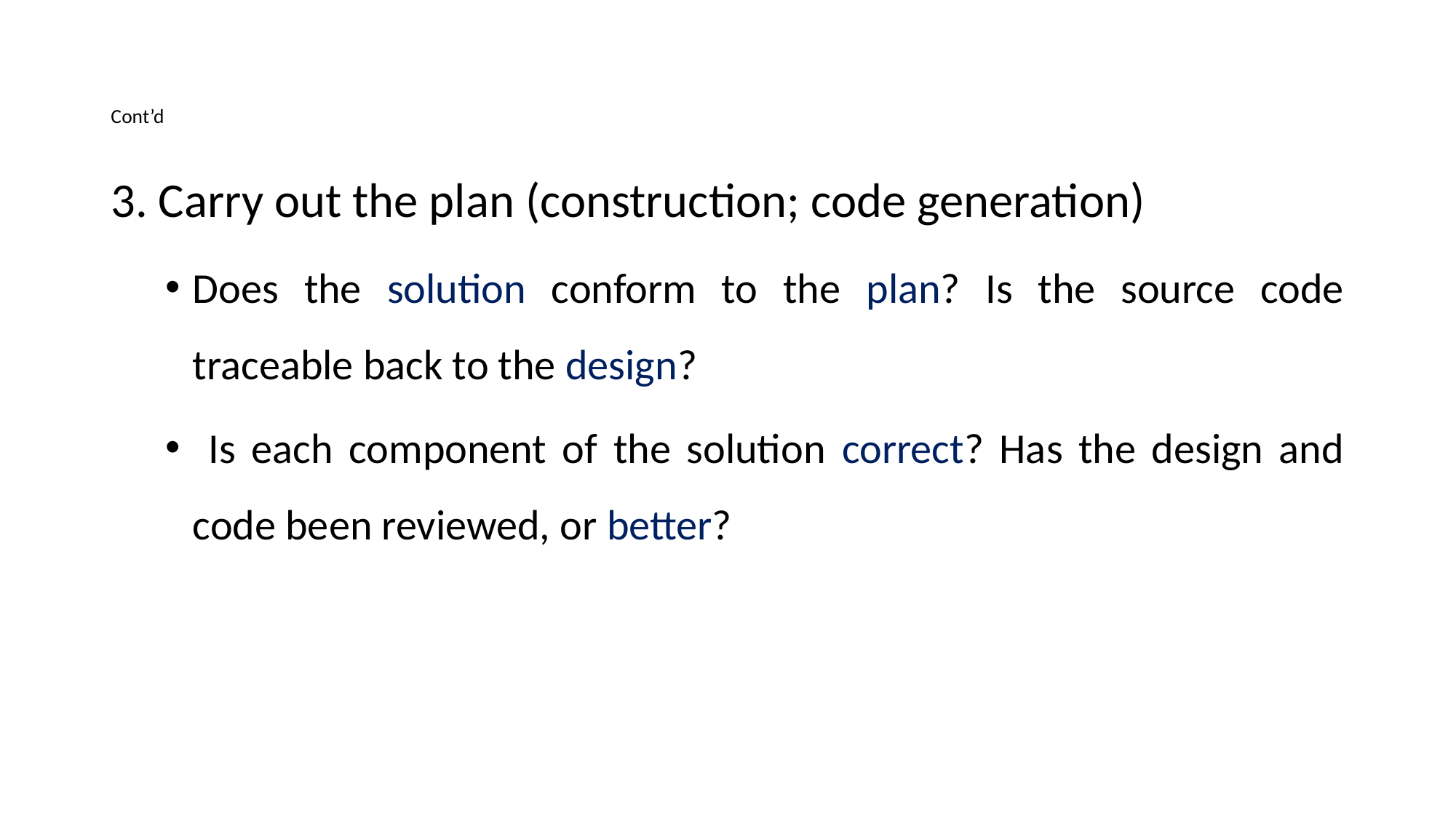

# Cont’d
3. Carry out the plan (construction; code generation)
Does the solution conform to the plan? Is the source code traceable back to the design?
 Is each component of the solution correct? Has the design and code been reviewed, or better?